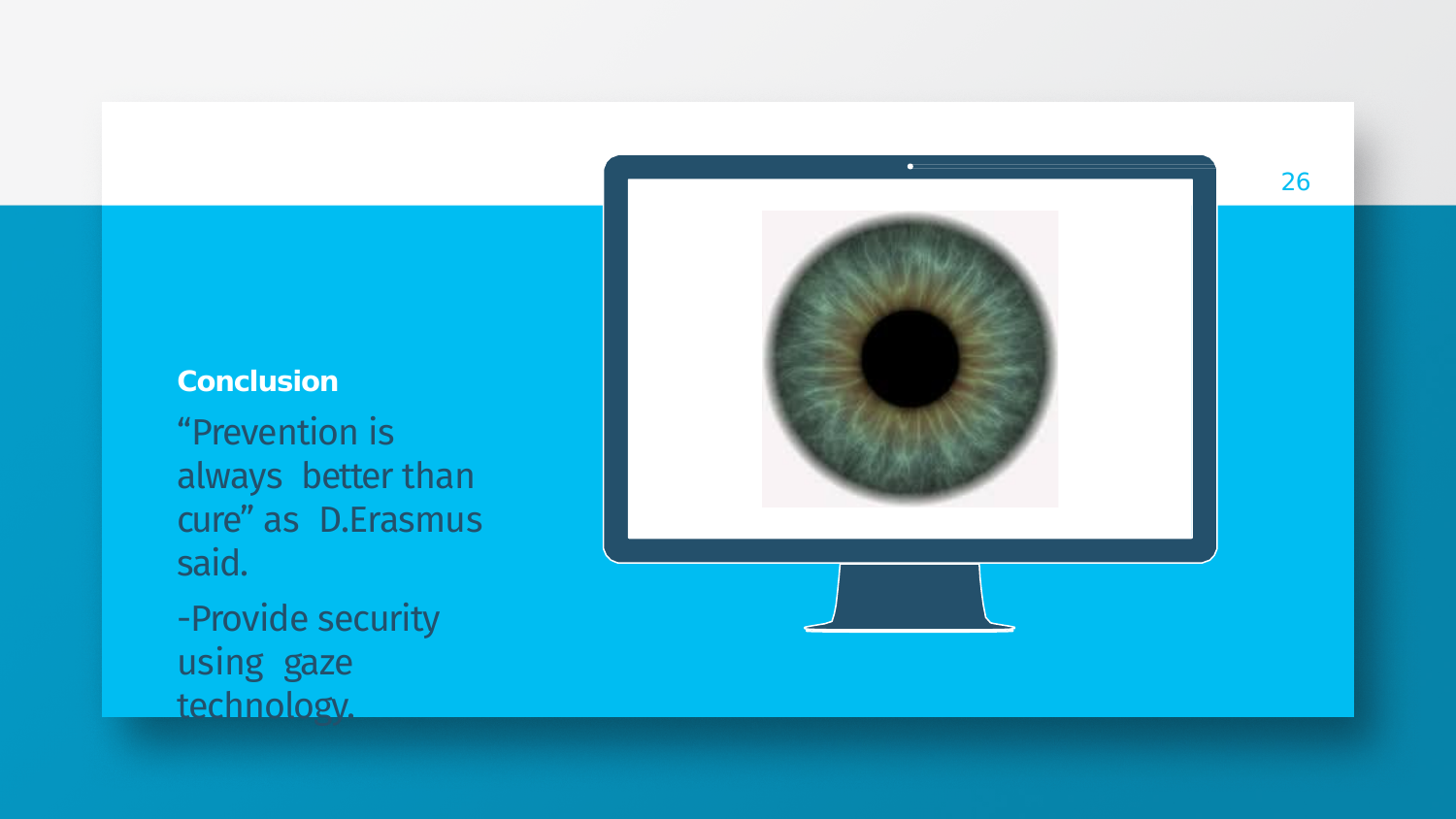

26

Place your screenshot here

Conclusion
“Prevention is always  better than cure” as  D.Erasmus said.
-Provide security using  gaze technology.